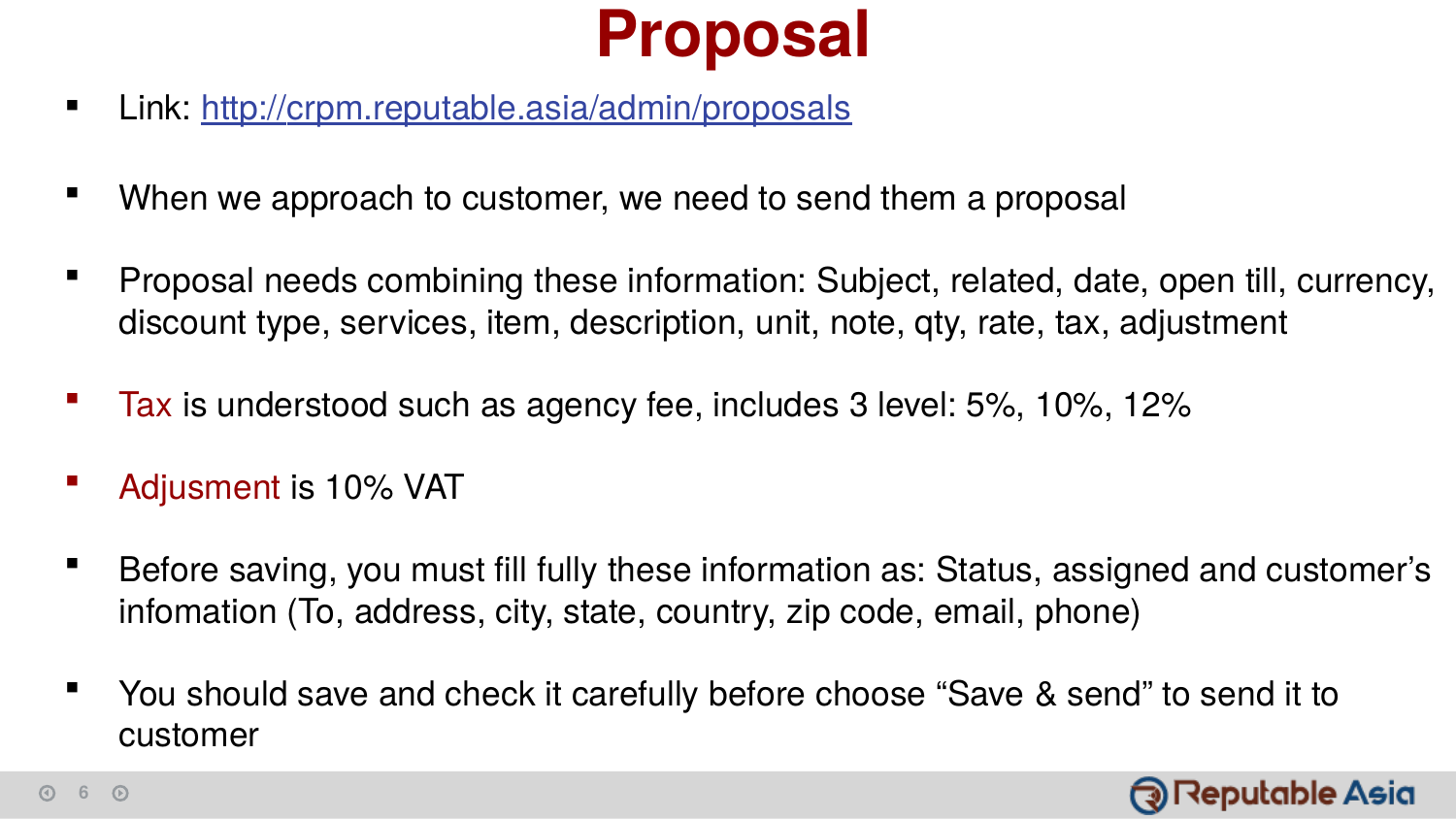

Proposal
Link: http://crpm.reputable.asia/admin/proposals

When we approach to customer, we need to send them a proposal

Proposal needs combining these information: Subject, related, date, open till, currency, discount type, services, item, description, unit, note, qty, rate, tax, adjustment

Tax is understood such as agency fee, includes 3 level: 5%, 10%, 12%

Adjusment is 10% VAT

Before saving, you must fill fully these information as: Status, assigned and customer’s infomation (To, address, city, state, country, zip code, email, phone)

You should save and check it carefully before choose “Save & send” to send it to customer

6